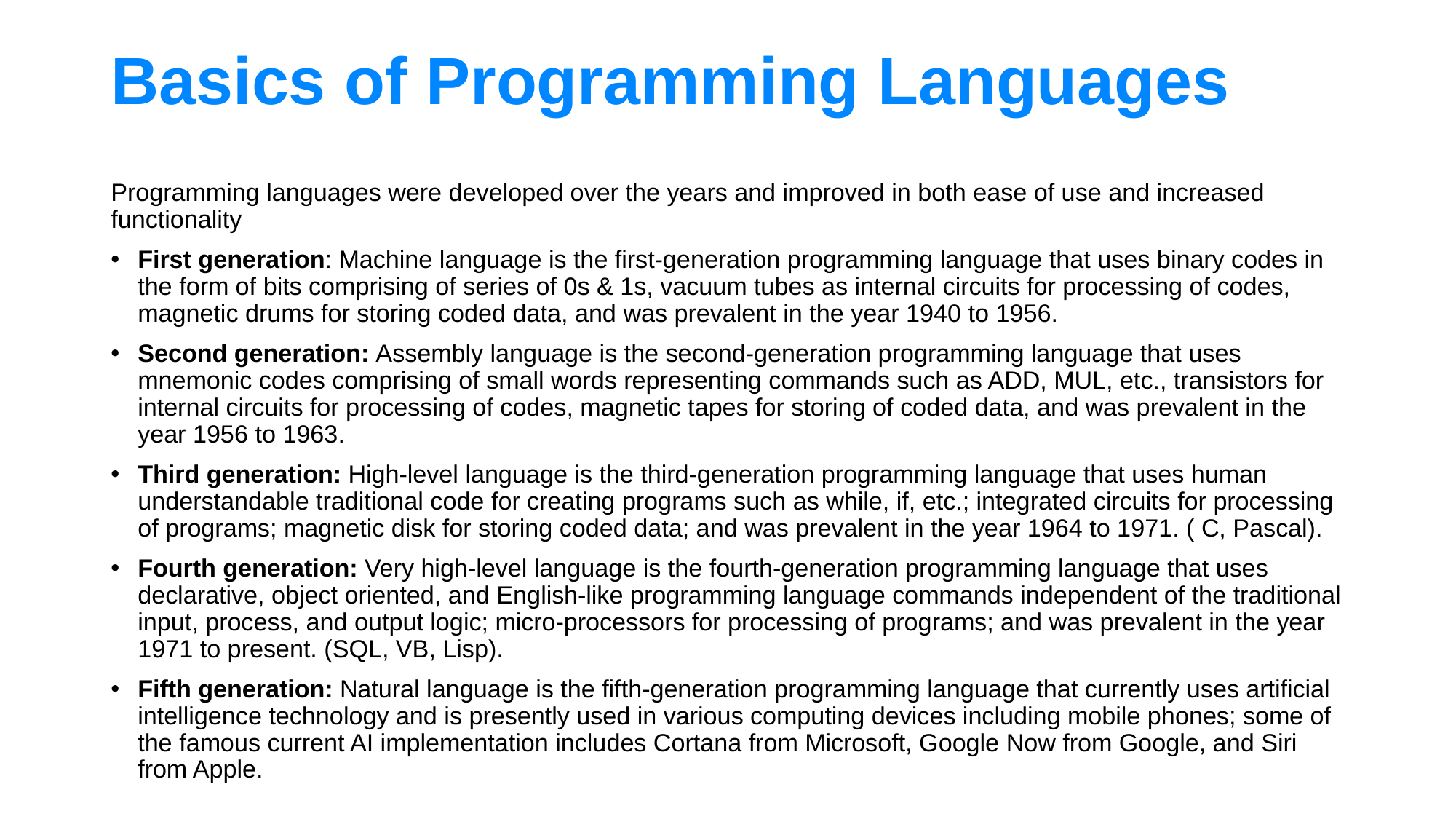

# Basics of Programming Languages
Programming languages were developed over the years and improved in both ease of use and increased functionality
First generation: Machine language is the first-generation programming language that uses binary codes in the form of bits comprising of series of 0s & 1s, vacuum tubes as internal circuits for processing of codes, magnetic drums for storing coded data, and was prevalent in the year 1940 to 1956.
Second generation: Assembly language is the second-generation programming language that uses mnemonic codes comprising of small words representing commands such as ADD, MUL, etc., transistors for internal circuits for processing of codes, magnetic tapes for storing of coded data, and was prevalent in the year 1956 to 1963.
Third generation: High-level language is the third-generation programming language that uses human understandable traditional code for creating programs such as while, if, etc.; integrated circuits for processing of programs; magnetic disk for storing coded data; and was prevalent in the year 1964 to 1971. ( C, Pascal).
Fourth generation: Very high-level language is the fourth-generation programming language that uses declarative, object oriented, and English-like programming language commands independent of the traditional input, process, and output logic; micro-processors for processing of programs; and was prevalent in the year 1971 to present. (SQL, VB, Lisp).
Fifth generation: Natural language is the fifth-generation programming language that currently uses artificial intelligence technology and is presently used in various computing devices including mobile phones; some of the famous current AI implementation includes Cortana from Microsoft, Google Now from Google, and Siri from Apple.